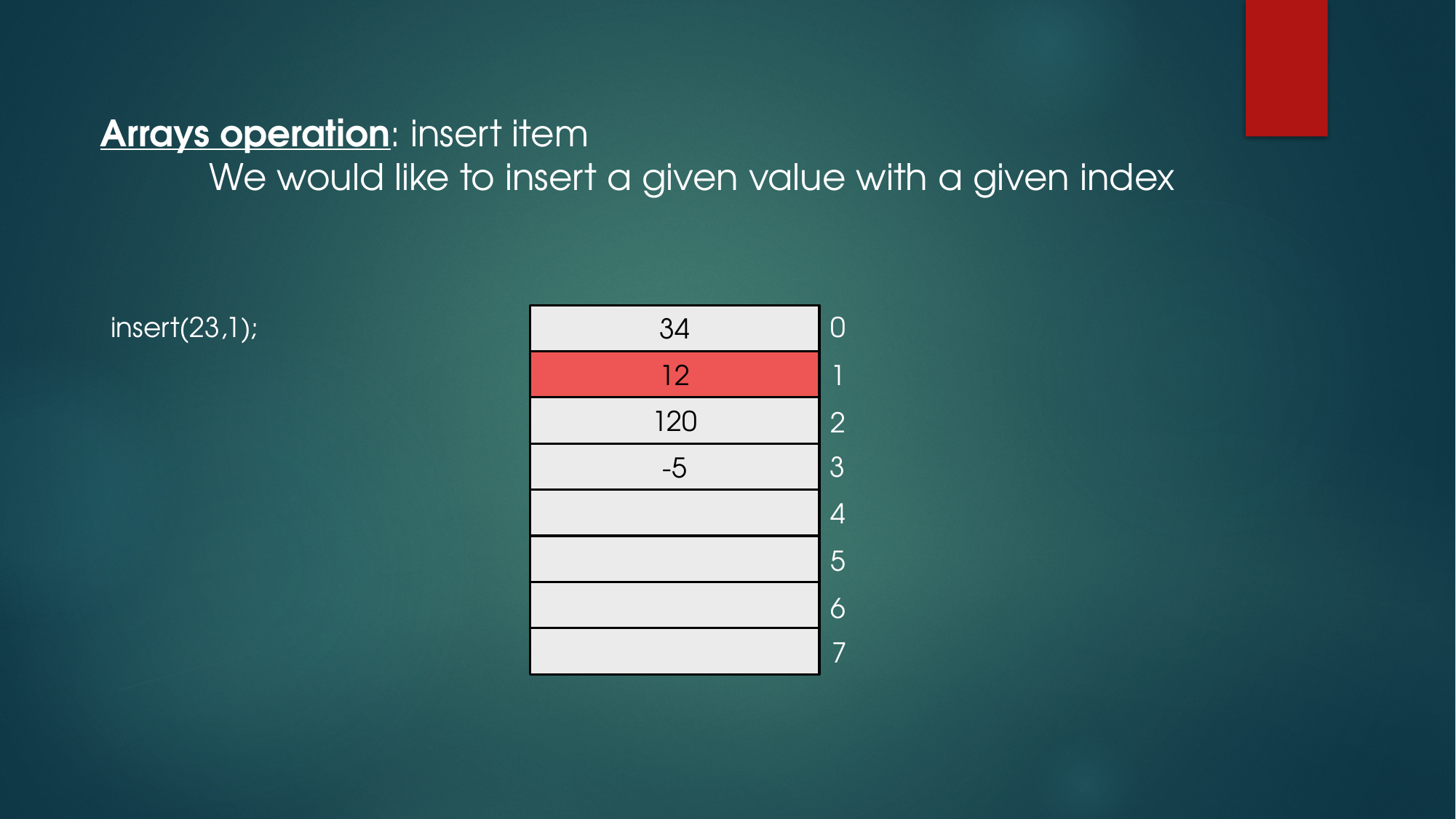

Arrays operation: insert item
	We would like to insert a given value with a given index
insert(23,1);
34
0
12
1
120
2
-5
3

4

5

6

7